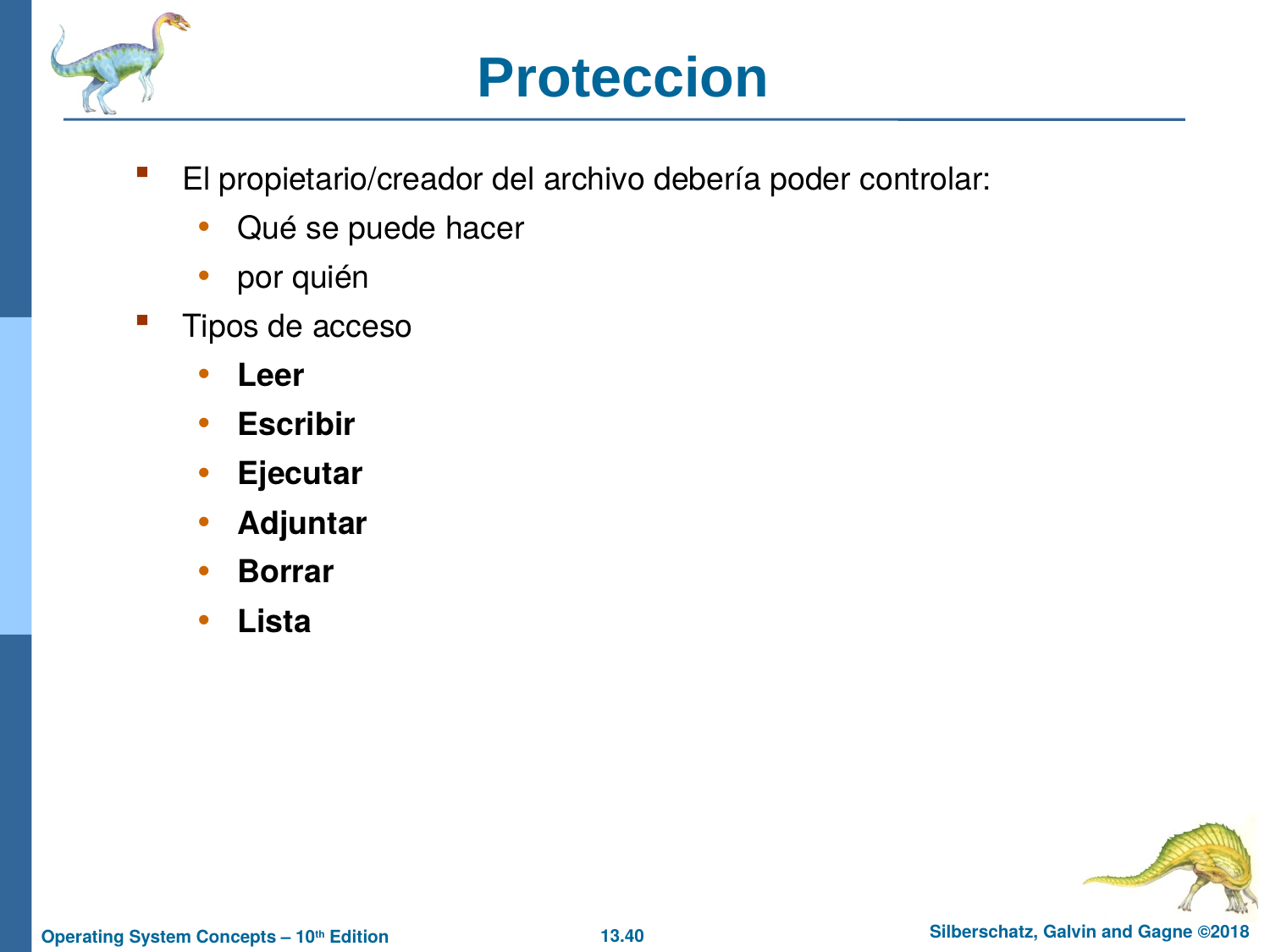

# Proteccion
El propietario/creador del archivo debería poder controlar:
Qué se puede hacer
por quién
Tipos de acceso
Leer
Escribir
Ejecutar
Adjuntar
Borrar
Lista